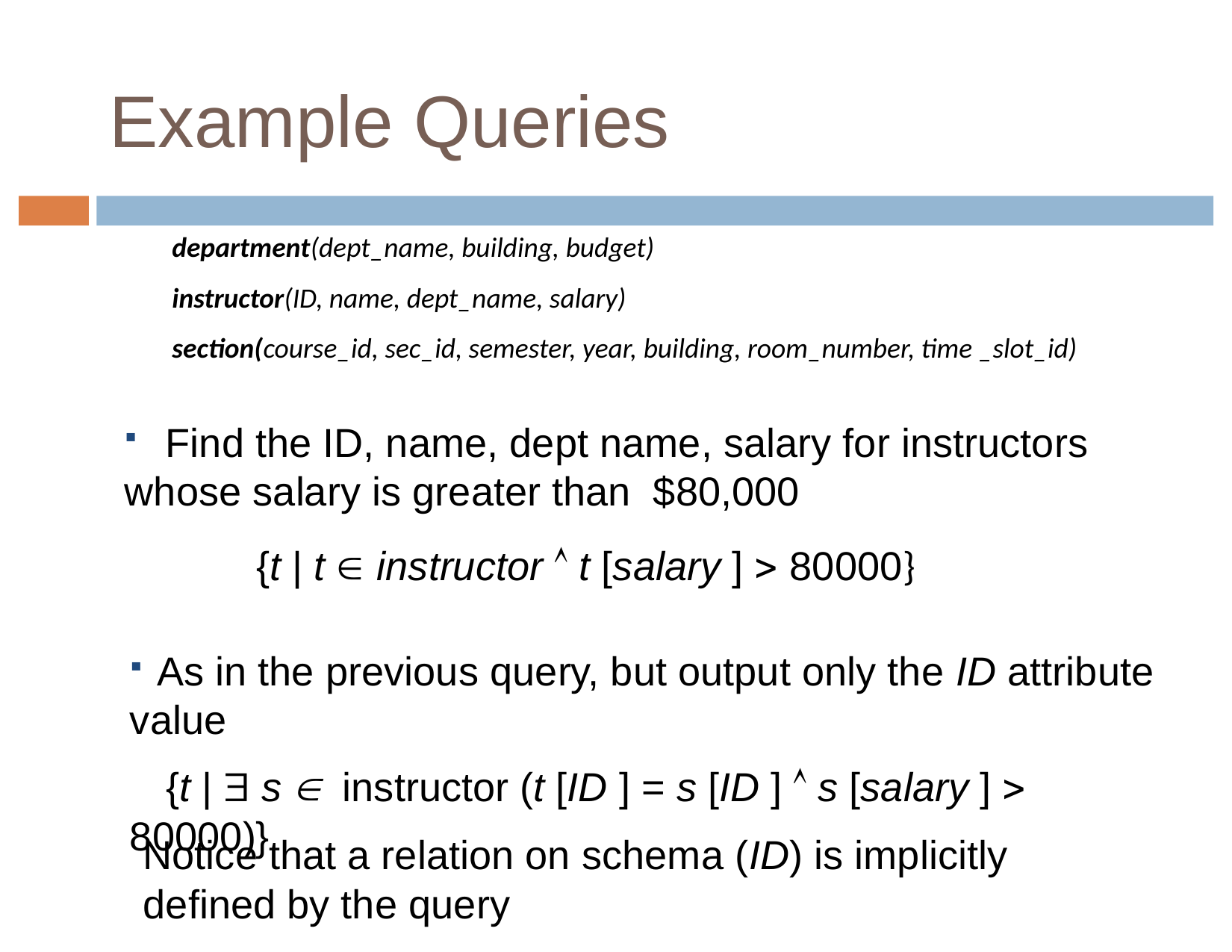

# Example Queries
Find the ID, name, dept_name, salary  for instructors whose salary is greater than $80,000
department(dept_name, building, budget)
instructor(ID, name, dept_name, salary)
section(course_id, sec_id, semester, year, building, room_number, time _slot_id)

    Find the ID, name, dept name, salary for instructors whose salary is greater than  $80,000
{t | t ∈ instructor ∧ t [salary ] > 80000}

  As in the previous query, but output only the ID attribute value
   {t | ∃ s ∈ instructor (t [ID ] = s [ID ] ∧ s [salary ] > 80000)}

Notice that a relation on schema (ID) is implicitly defined by the query